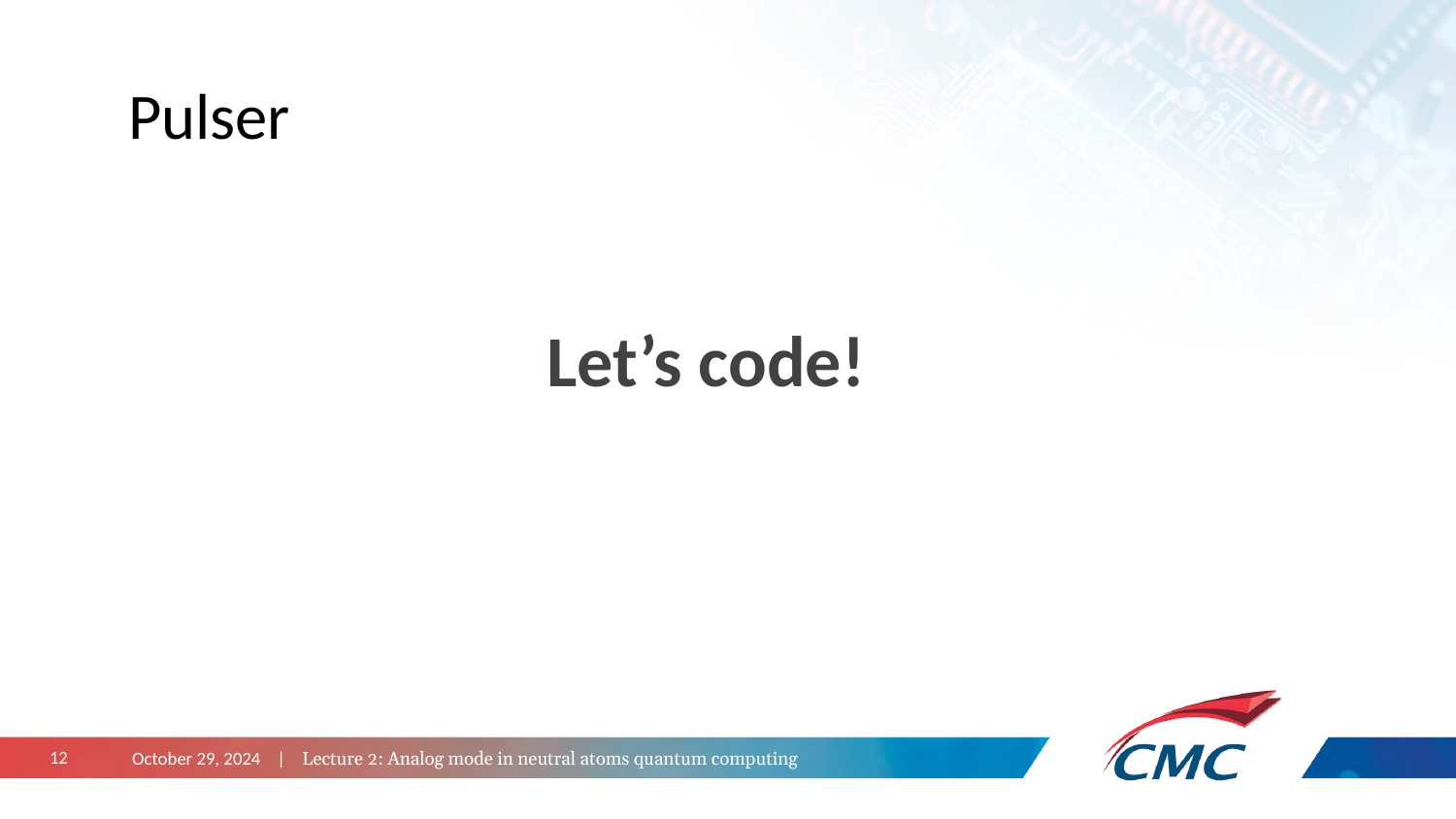

# Pulser
Let’s code!
October 29, 2024    |    Lecture 2: Analog mode in neutral atoms quantum computing
12